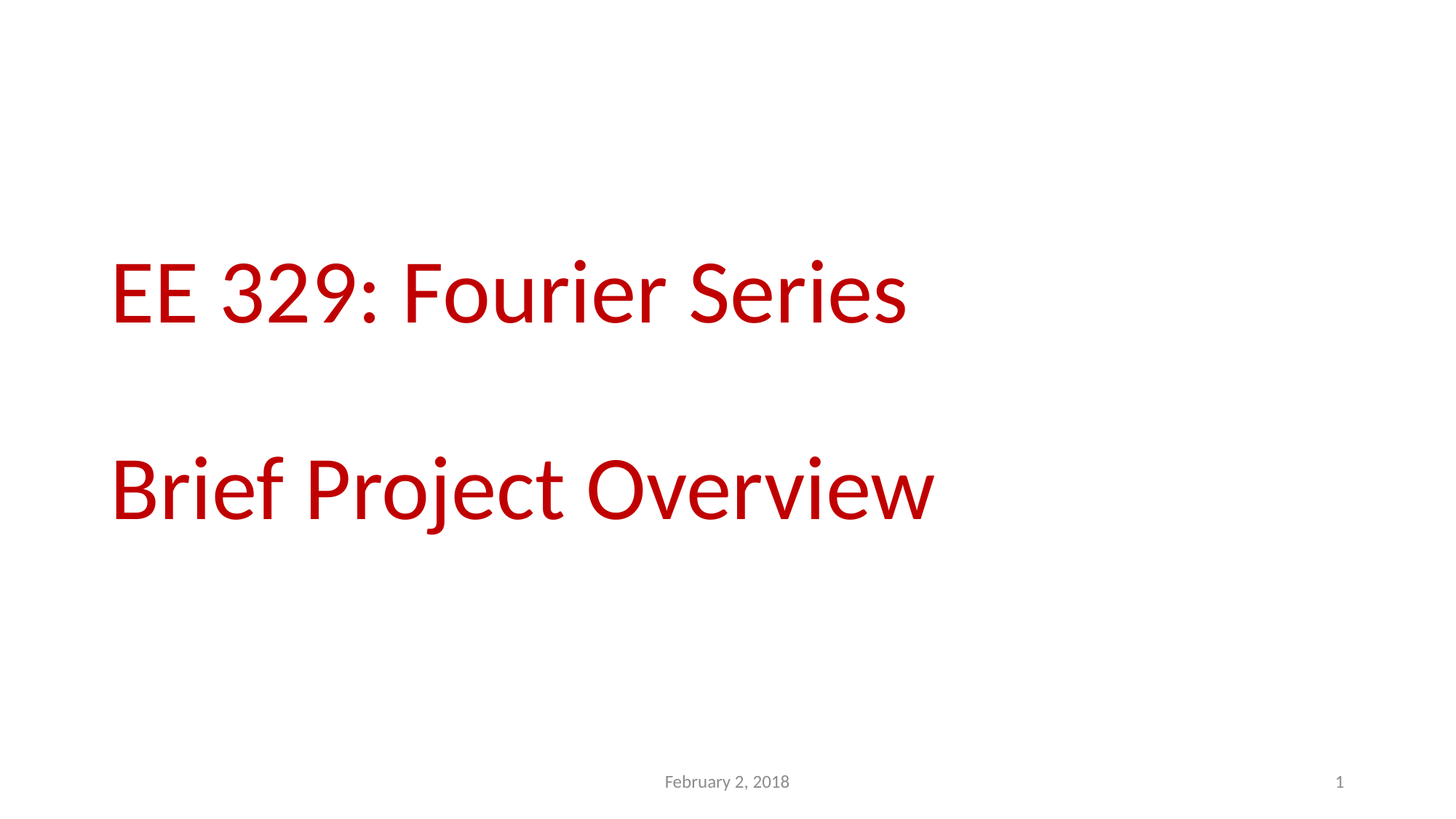

# EE 329: Fourier Series Brief Project Overview
February 2, 2018
1